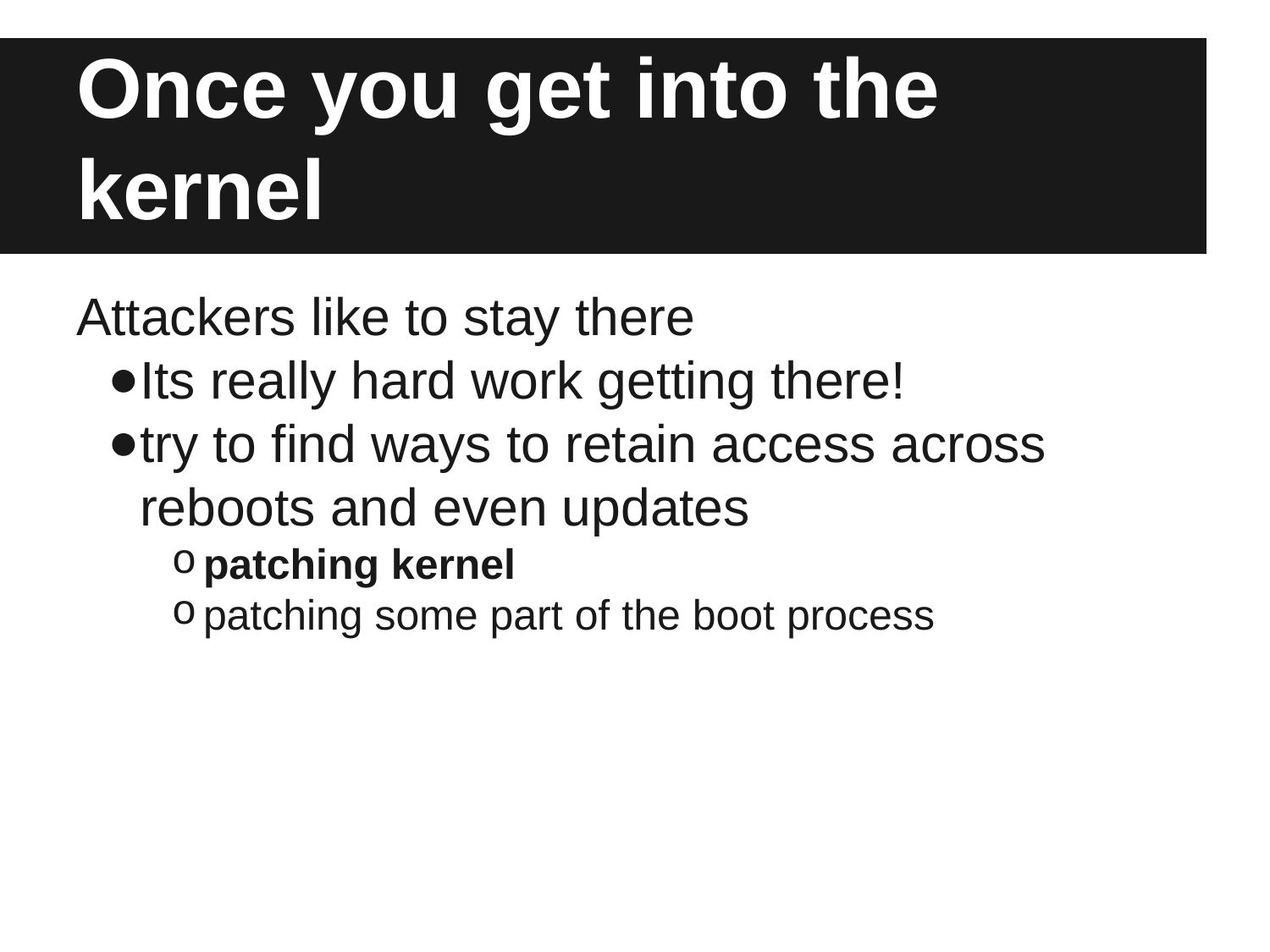

# Once you get into the kernel
Attackers like to stay there
Its really hard work getting there!
try to find ways to retain access across reboots and even updates
patching kernel
patching some part of the boot process